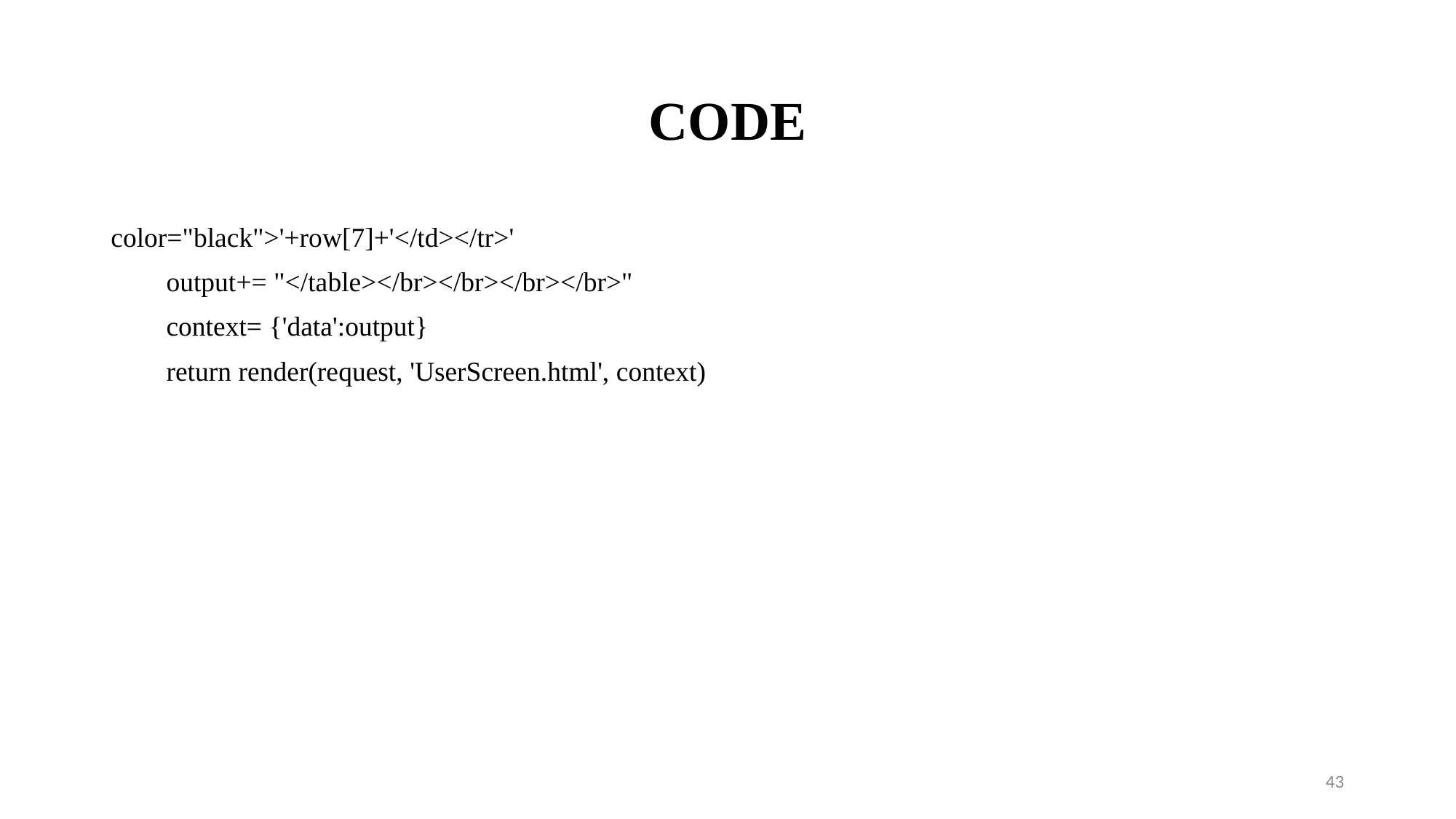

# CODE
color="black">'+row[7]+'</td></tr>'
        output+= "</table></br></br></br></br>"
        context= {'data':output}
        return render(request, 'UserScreen.html', context)

43